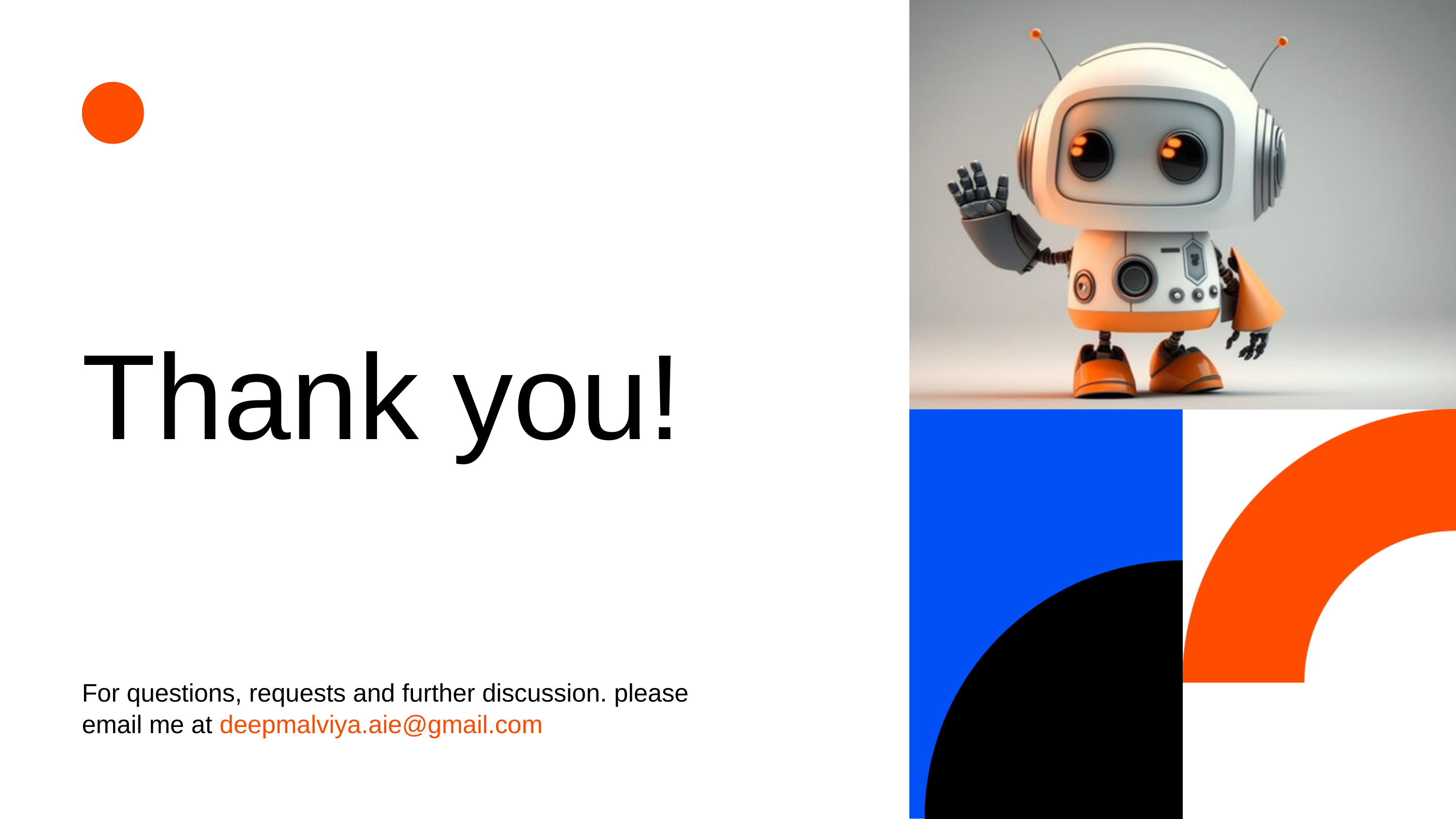

Thank you!

For questions, requests and further discussion. please email me at deepmalviya.aie@gmail.com